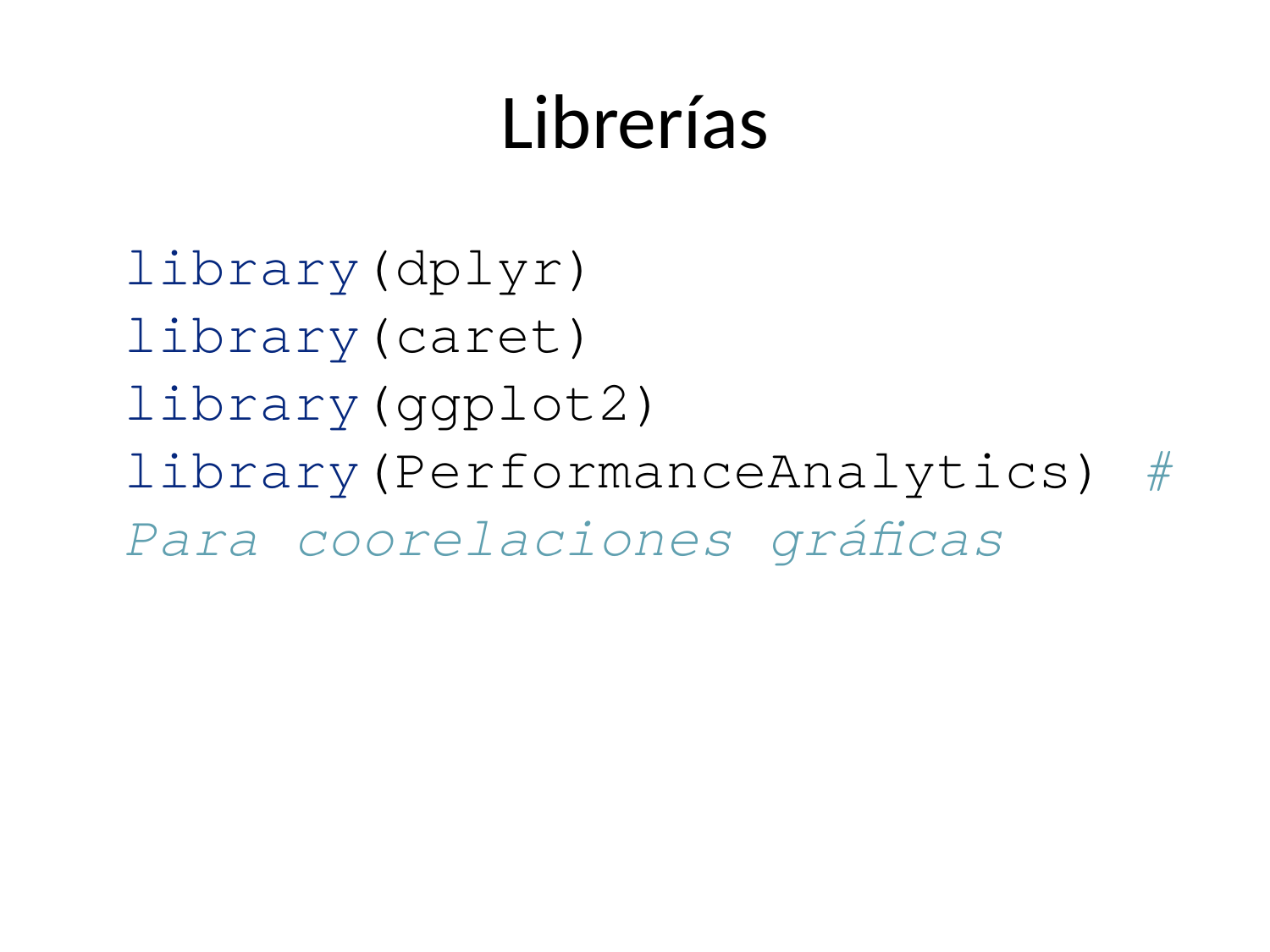

# Librerías
library(dplyr)
library(caret)
library(ggplot2)
library(PerformanceAnalytics) # Para coorelaciones gráficas